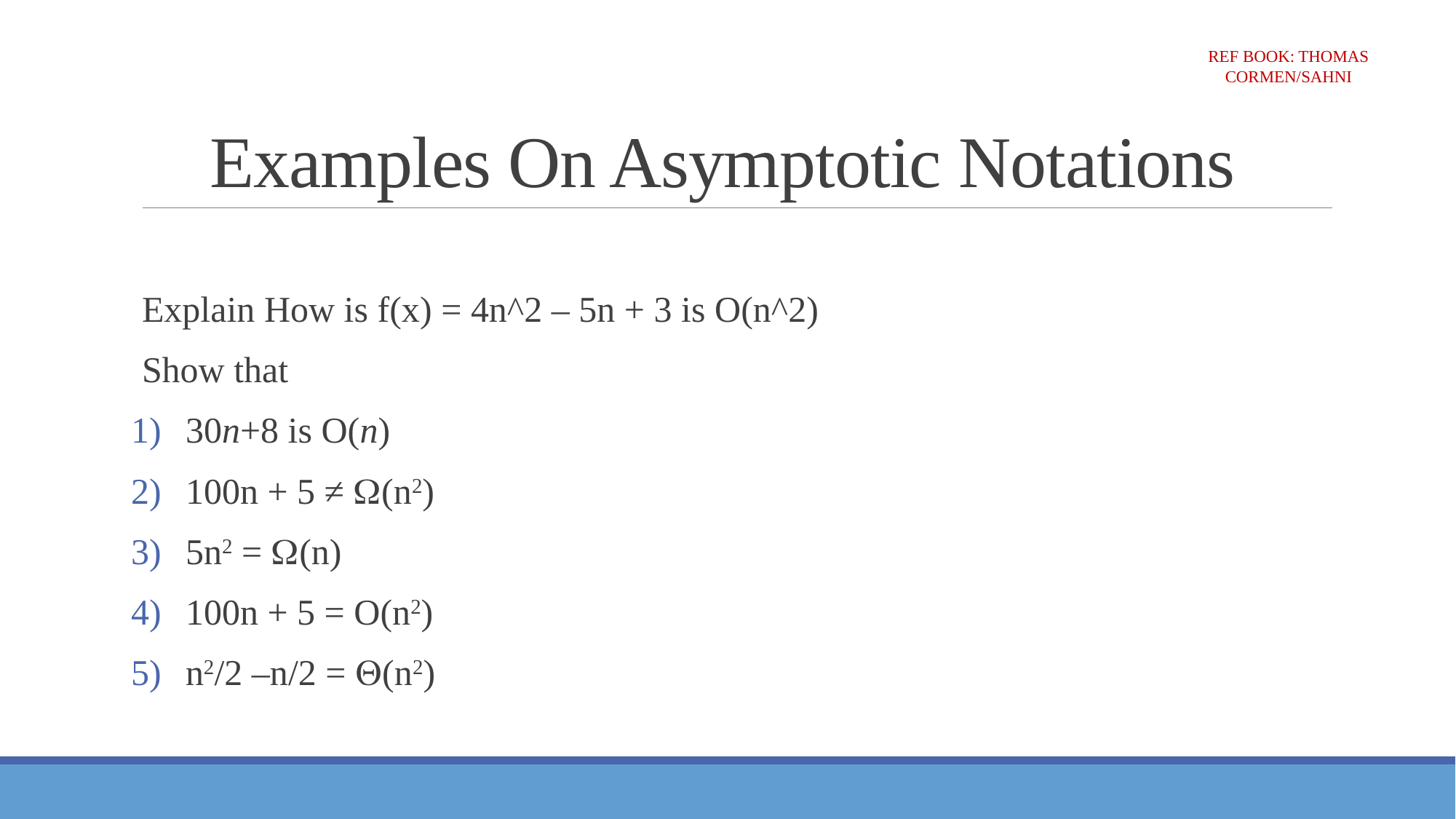

# Examples On Asymptotic Notations
Ref Book: Thomas Cormen/SAhni

Explain How is f(x) = 4n^2 – 5n + 3 is O(n^2)
Show that
30n+8 is O(n)
100n + 5 ≠ Ω(n2)
5n2 = Ω(n)
100n + 5 = O(n2)
n2/2 –n/2 = Θ(n2)